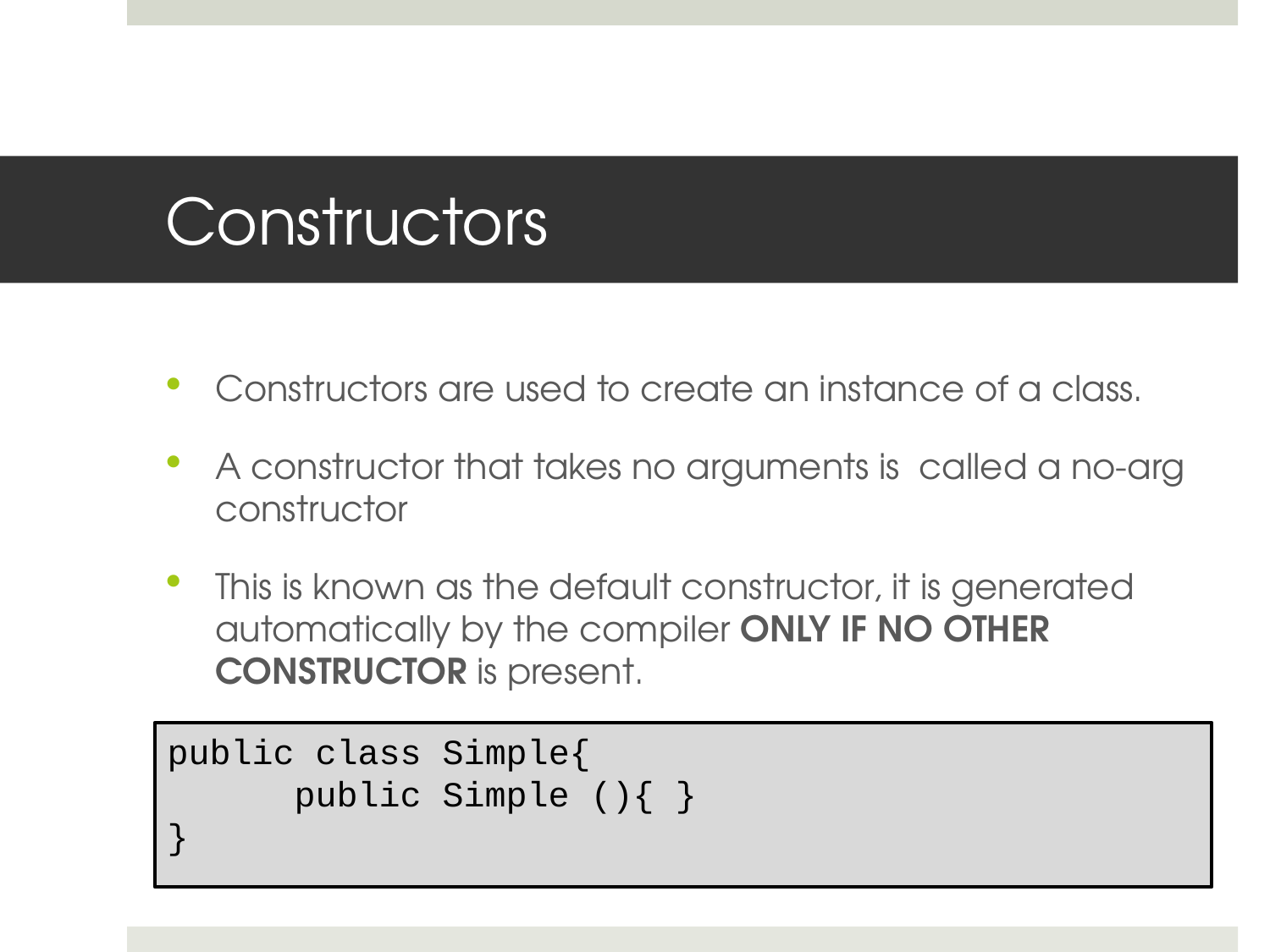

# Constructors
Constructors are used to create an instance of a class.
A constructor that takes no arguments is  called a no-arg constructor
This is known as the default constructor, it is generated automatically by the compiler ONLY IF NO OTHER CONSTRUCTOR is present.
public class Simple{
	public Simple (){ }
}